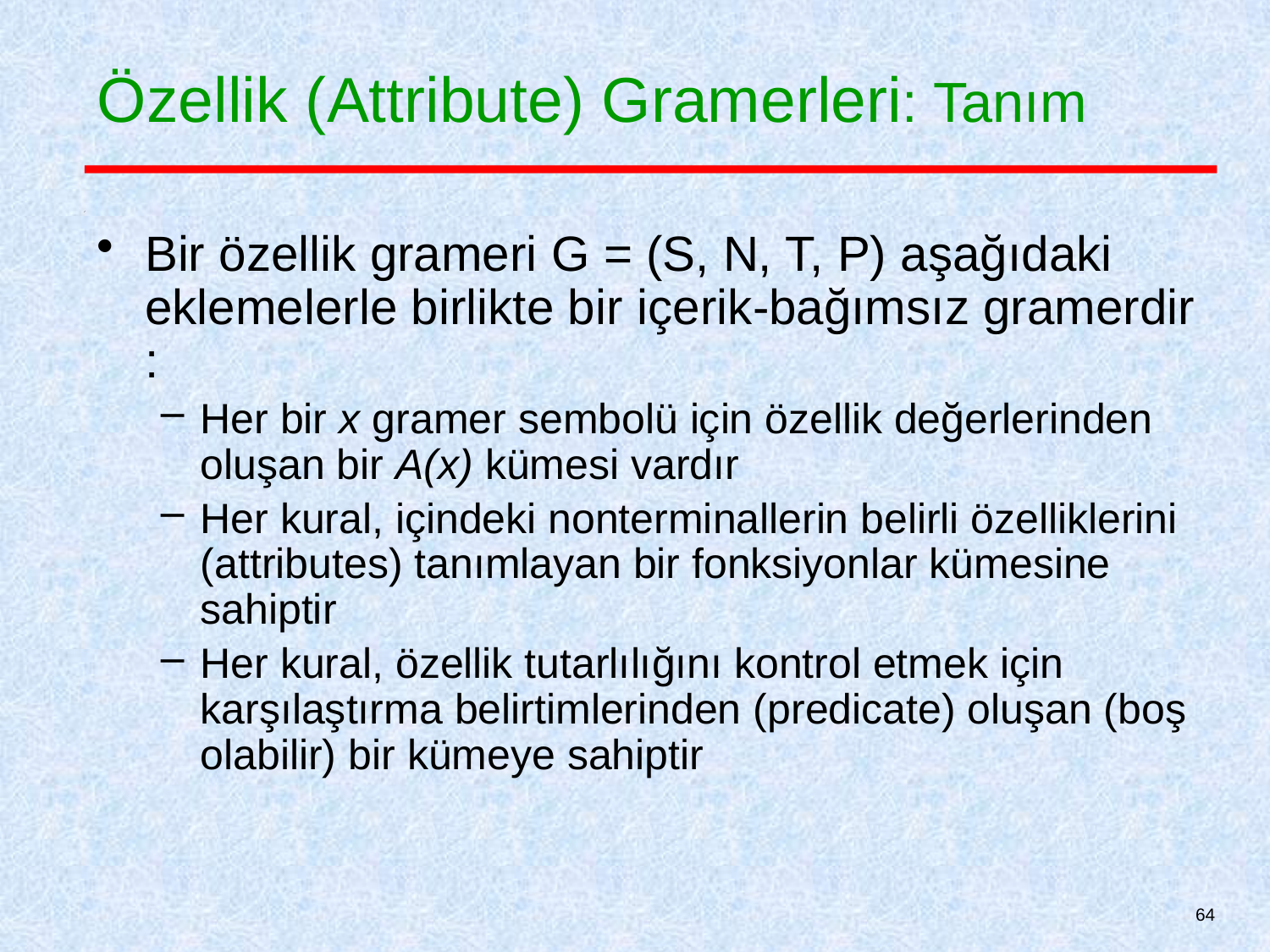

# Özellik (Attribute) Gramerleri: Tanım
Bir özellik grameri G = (S, N, T, P) aşağıdaki eklemelerle birlikte bir içerik-bağımsız gramerdir :
Her bir x gramer sembolü için özellik değerlerinden oluşan bir A(x) kümesi vardır
Her kural, içindeki nonterminallerin belirli özelliklerini (attributes) tanımlayan bir fonksiyonlar kümesine sahiptir
Her kural, özellik tutarlılığını kontrol etmek için karşılaştırma belirtimlerinden (predicate) oluşan (boş olabilir) bir kümeye sahiptir
64